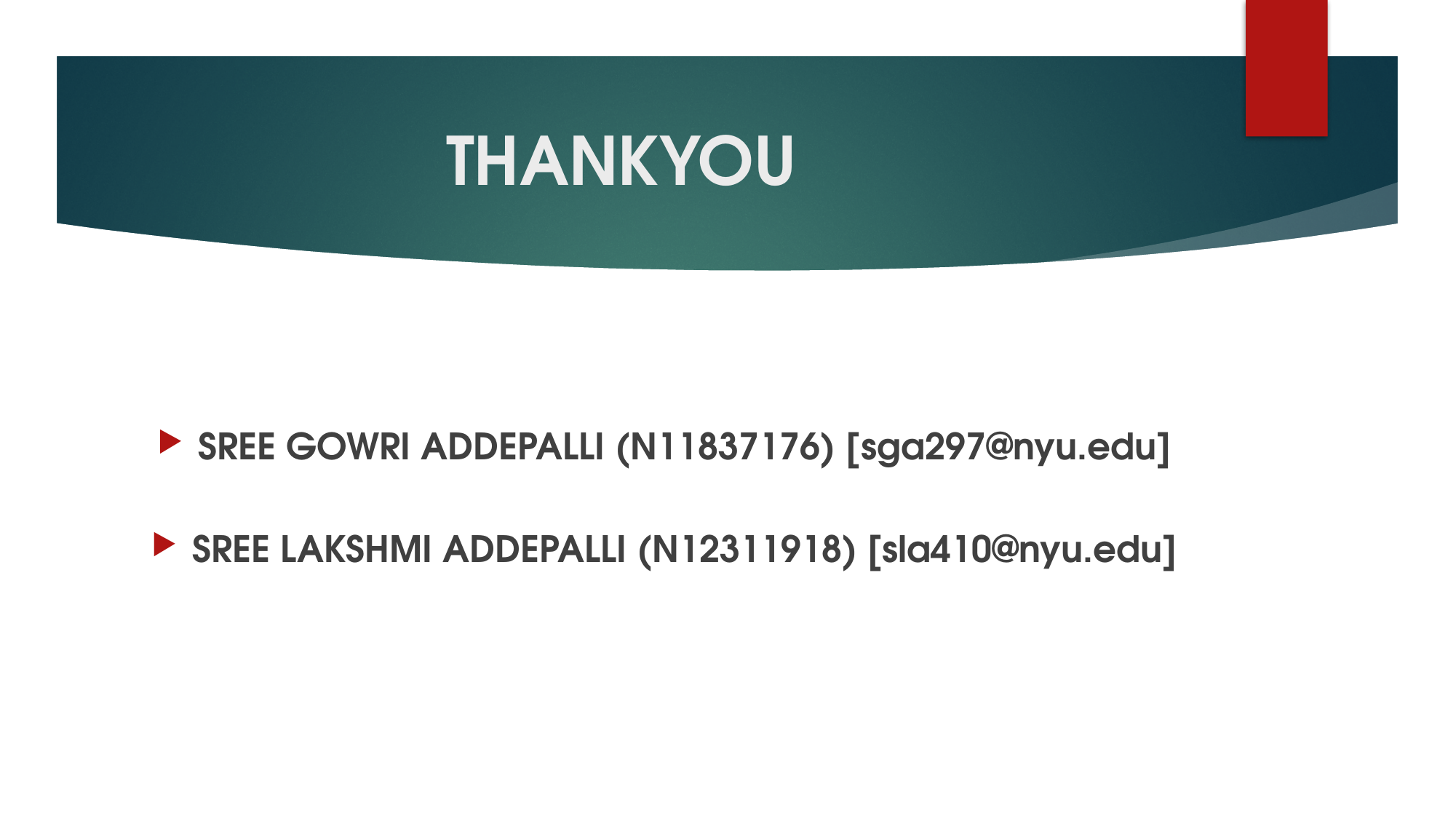

# THANKYOU
SREE GOWRI ADDEPALLI (N11837176) [sga297@nyu.edu]
SREE LAKSHMI ADDEPALLI (N12311918) [sla410@nyu.edu]